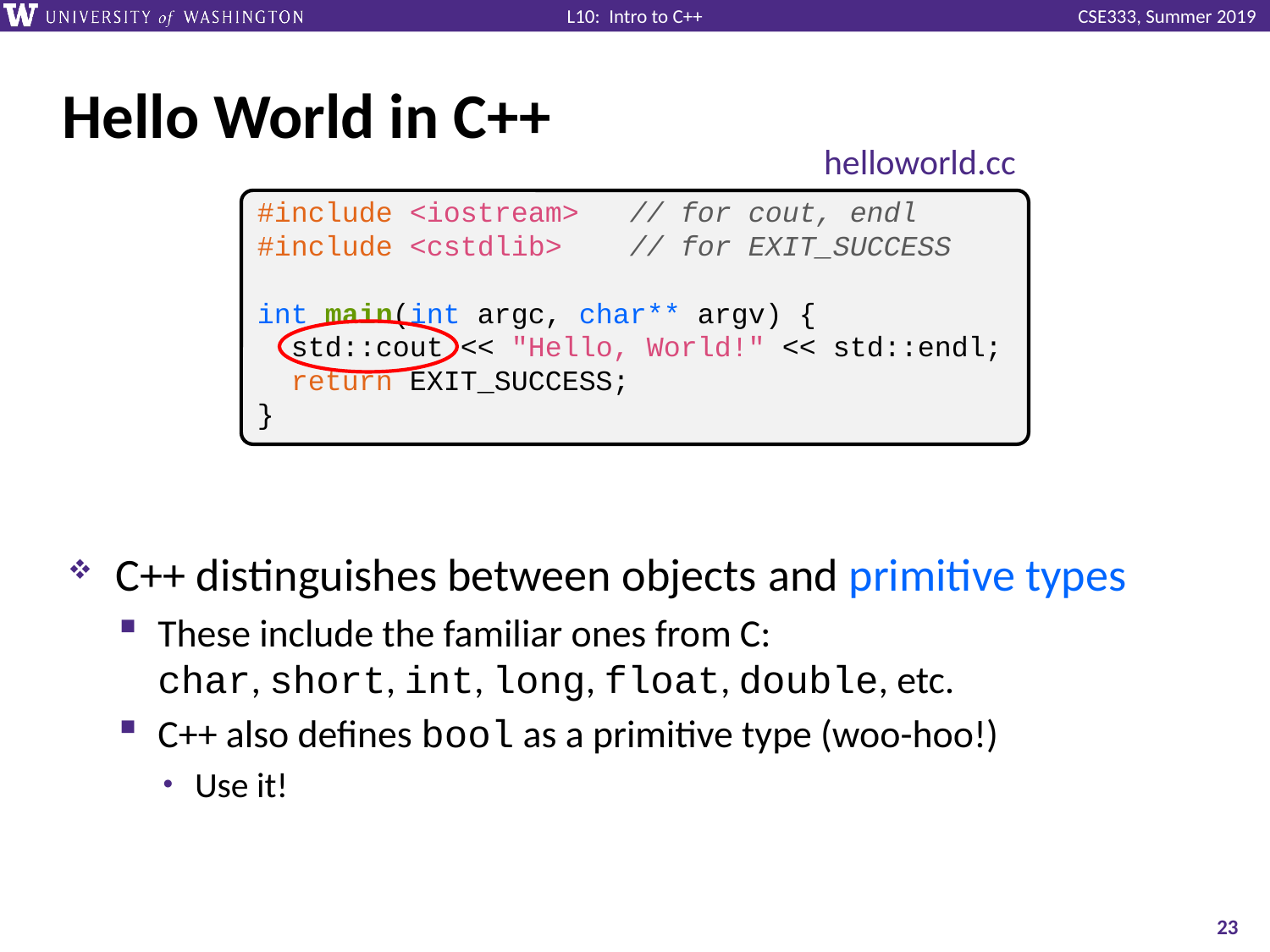

# Hello World in C++
helloworld.cc

C++ distinguishes between objects and primitive types
These include the familiar ones from C:
char, short, int, long, float, double, etc.
C++ also defines bool as a primitive type (woo-hoo!)
Use it!
#include <iostream>   // for cout, endl
#include <cstdlib>    // for EXIT_SUCCESS

int main(int argc, char** argv) {
  std::cout << "Hello, World!" << std::endl;
  return EXIT_SUCCESS;
}

23